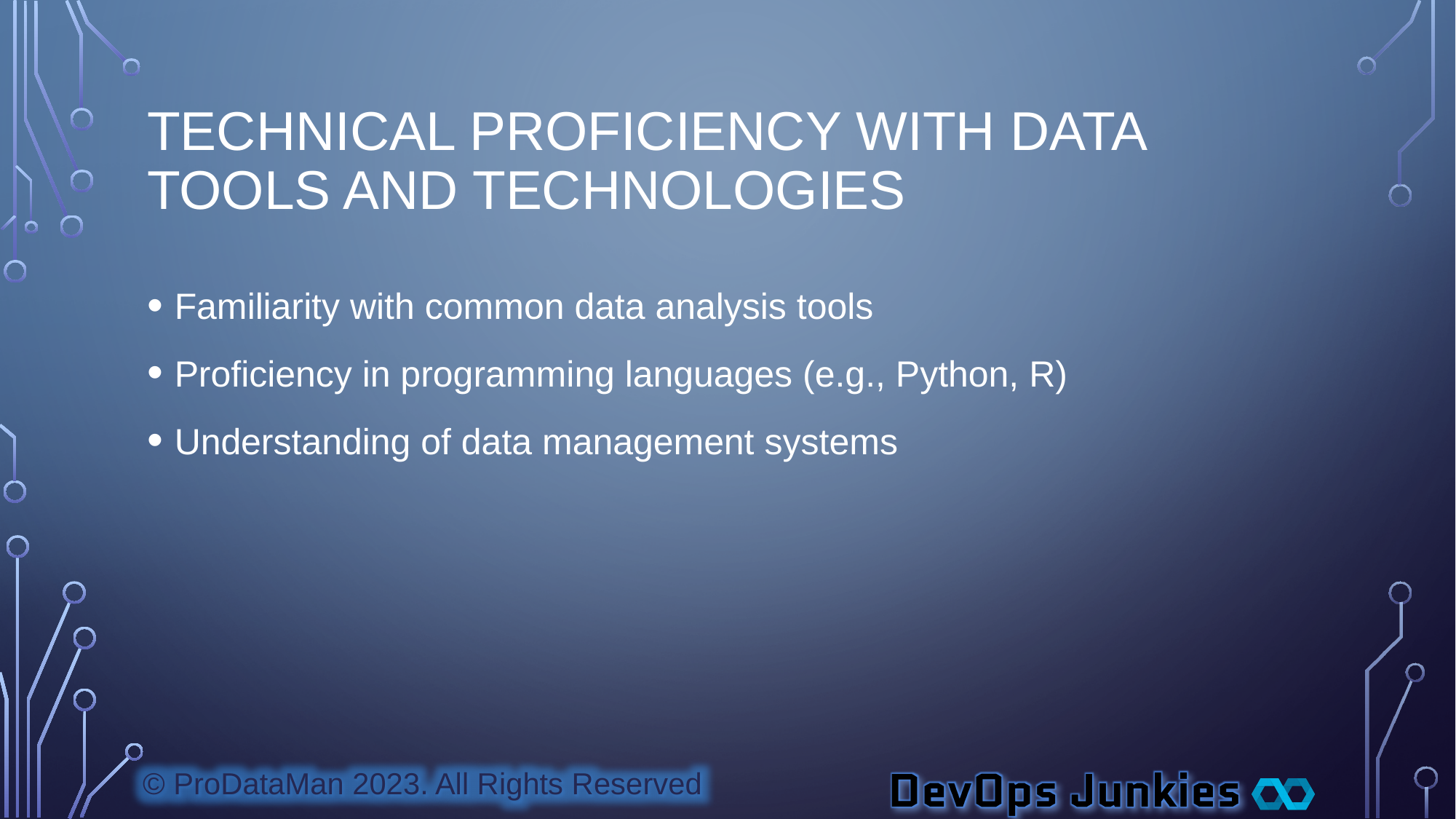

# Technical Proficiency with Data Tools and Technologies
Familiarity with common data analysis tools
Proficiency in programming languages (e.g., Python, R)
Understanding of data management systems